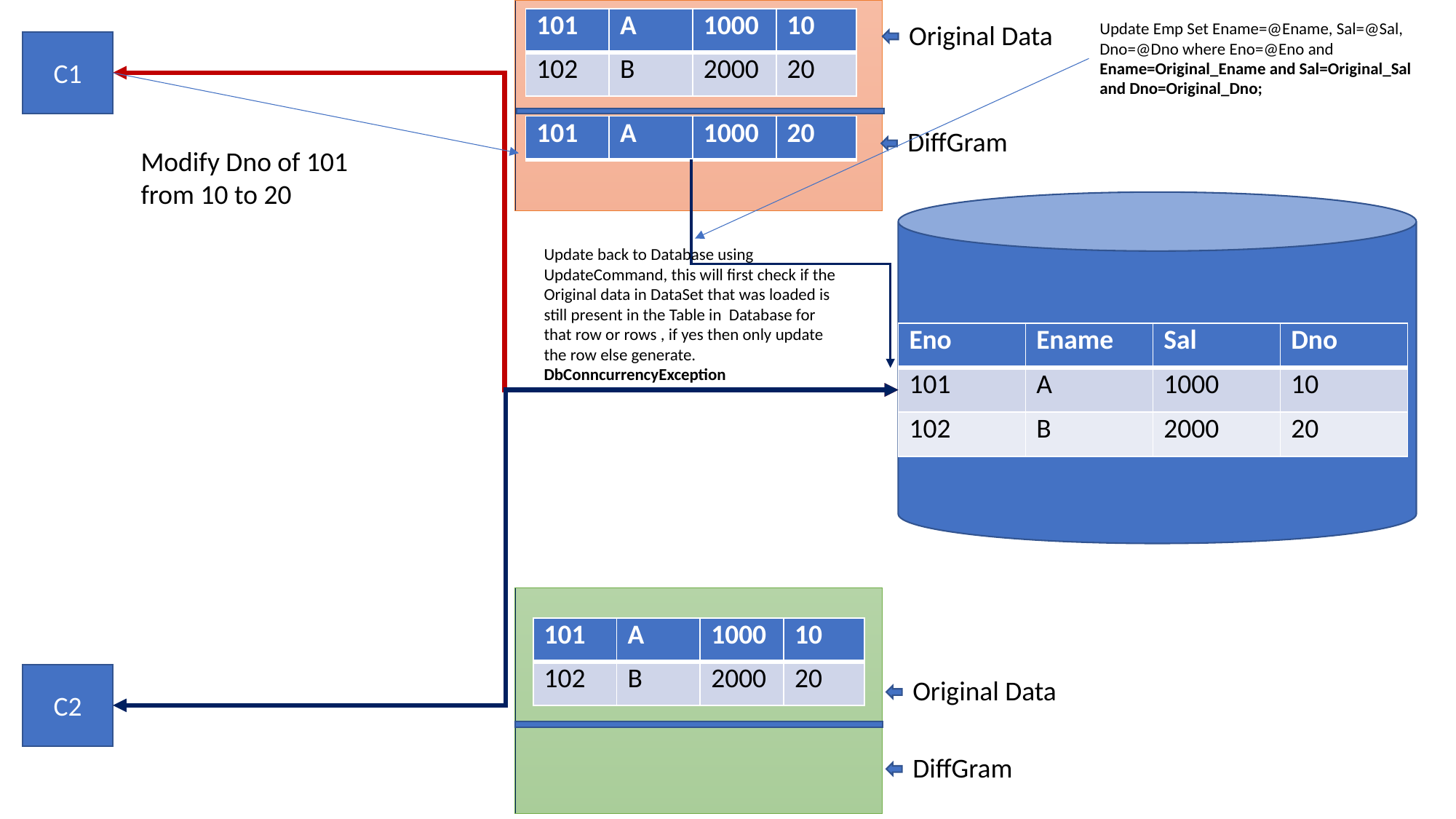

| 101 | A | 1000 | 10 |
| --- | --- | --- | --- |
| 102 | B | 2000 | 20 |
Original Data
Update Emp Set Ename=@Ename, Sal=@Sal, Dno=@Dno where Eno=@Eno and Ename=Original_Ename and Sal=Original_Sal and Dno=Original_Dno;

C1

| 101 | A | 1000 | 20 |
| --- | --- | --- | --- |
DiffGram

Modify Dno of 101 from 10 to 20

Update back to Database using UpdateCommand, this will first check if the Original data in DataSet that was loaded is still present in the Table in  Database for that row or rows , if yes then only update the row else generate. DbConncurrencyException
| Eno | Ename | Sal | Dno |
| --- | --- | --- | --- |
| 101 | A | 1000 | 10 |
| 102 | B | 2000 | 20 |

| 101 | A | 1000 | 10 |
| --- | --- | --- | --- |
| 102 | B | 2000 | 20 |
C2
Original Data

DiffGram